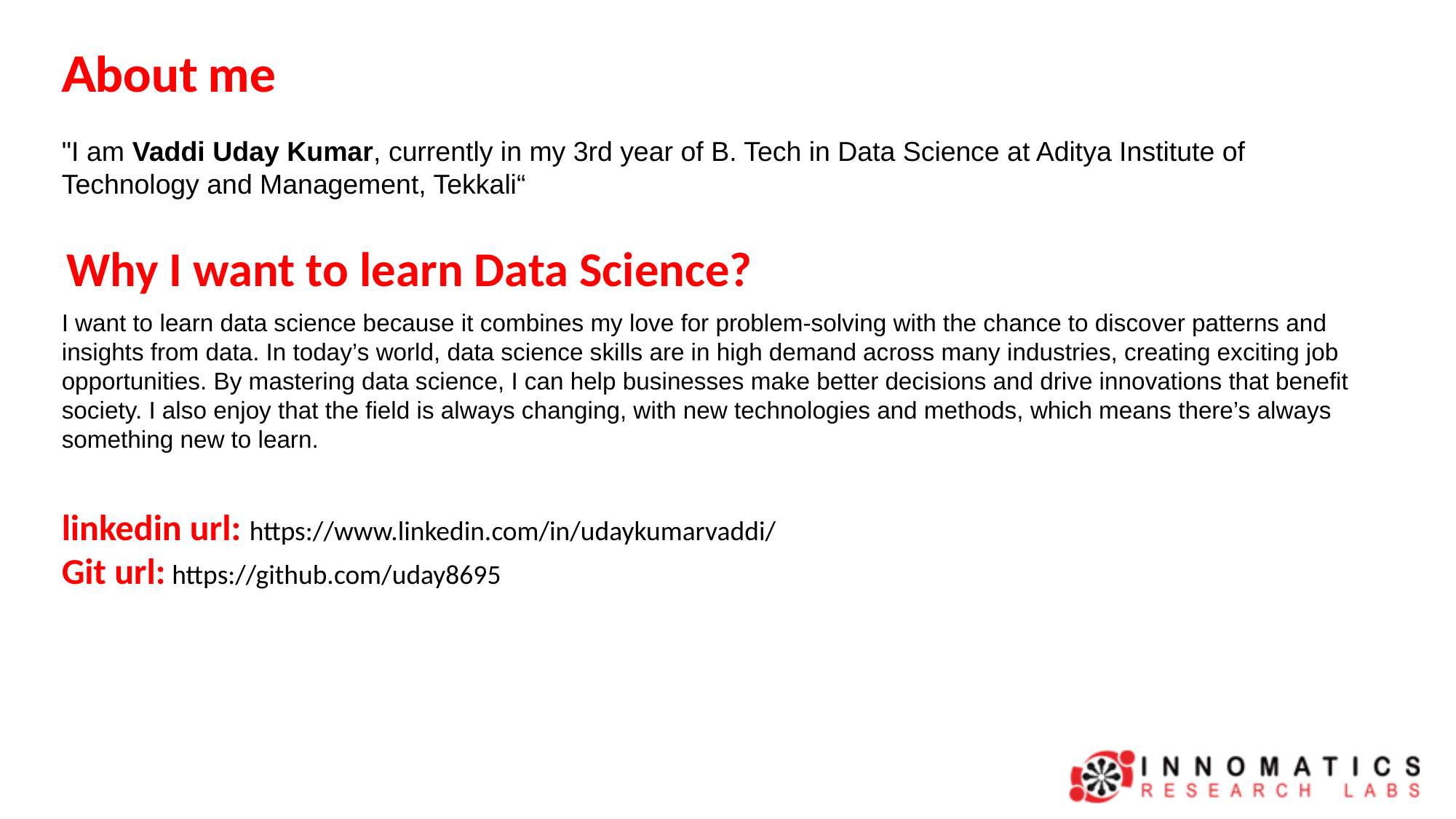

About me
"I am Vaddi Uday Kumar, currently in my 3rd year of B. Tech in Data Science at Aditya Institute of Technology and Management, Tekkali“
Why I want to learn Data Science?
I want to learn data science because it combines my love for problem-solving with the chance to discover patterns and insights from data. In today’s world, data science skills are in high demand across many industries, creating exciting job opportunities. By mastering data science, I can help businesses make better decisions and drive innovations that benefit society. I also enjoy that the field is always changing, with new technologies and methods, which means there’s always something new to learn.
linkedin url: https://www.linkedin.com/in/udaykumarvaddi/
Git url: https://github.com/uday8695